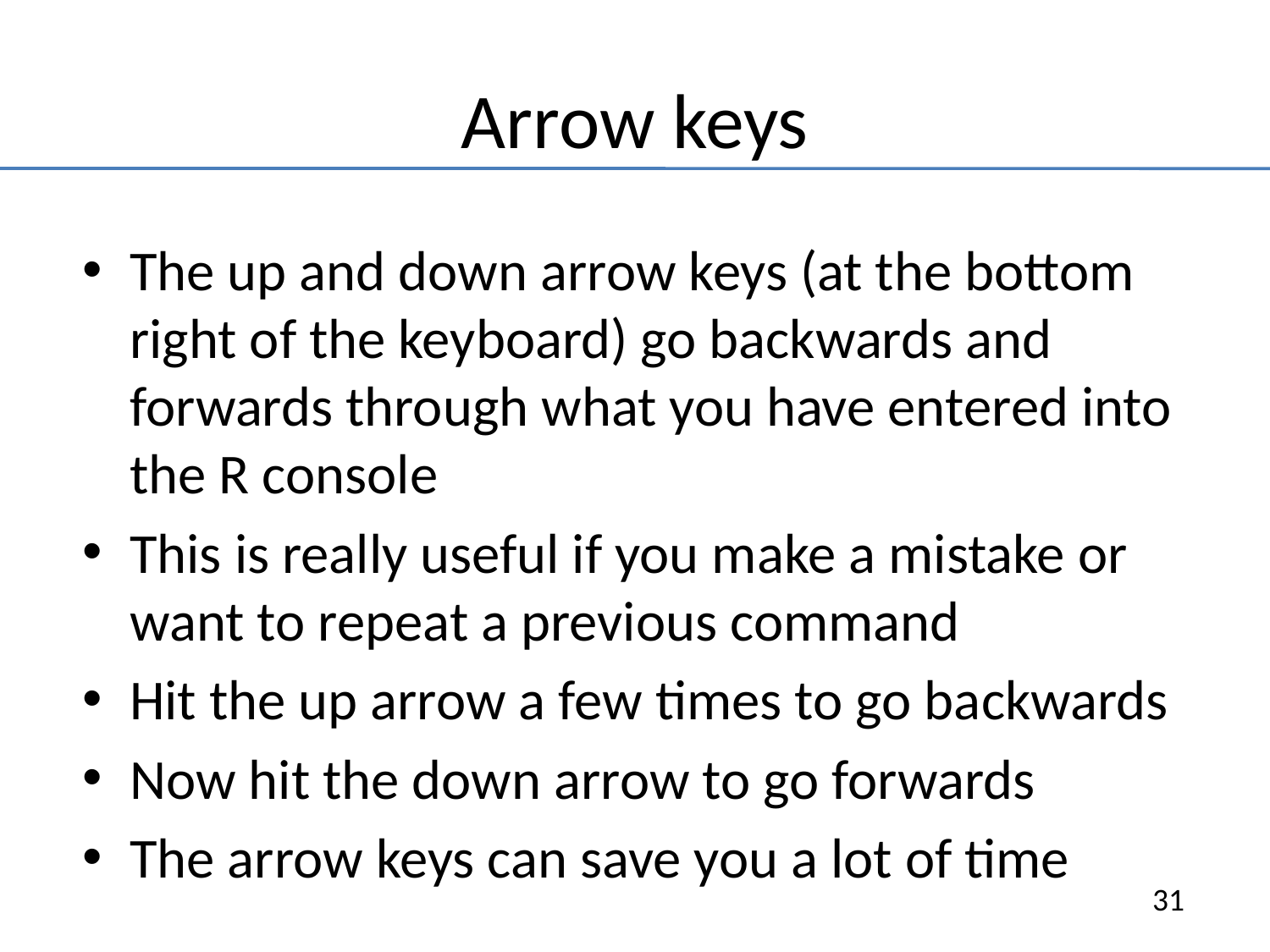

# Arrow keys
The up and down arrow keys (at the bottom right of the keyboard) go backwards and forwards through what you have entered into the R console
This is really useful if you make a mistake or want to repeat a previous command
Hit the up arrow a few times to go backwards
Now hit the down arrow to go forwards
The arrow keys can save you a lot of time
31